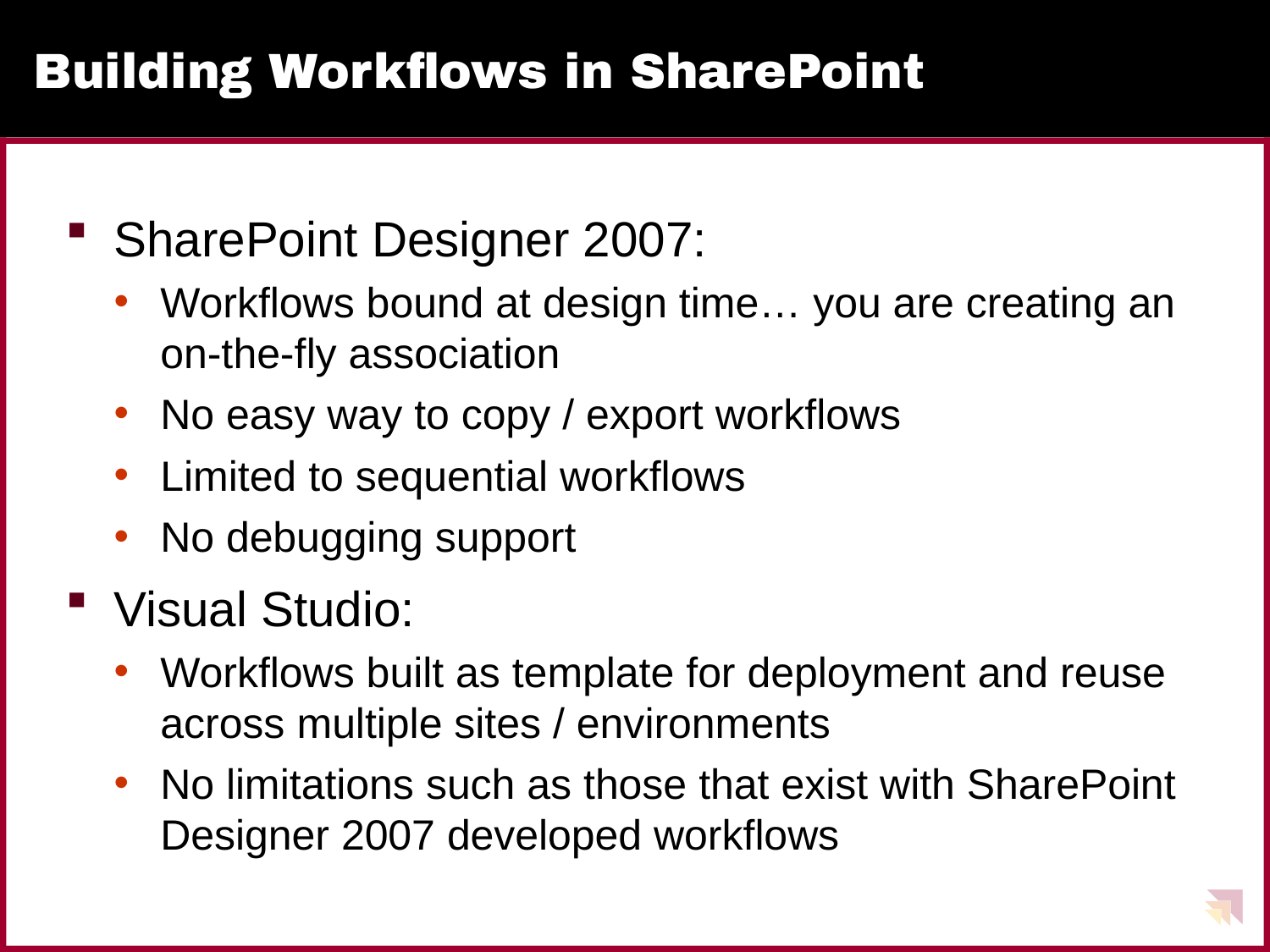

# Building Workflows in SharePoint
SharePoint Designer 2007:
Workflows bound at design time… you are creating an on-the-fly association
No easy way to copy / export workflows
Limited to sequential workflows
No debugging support
Visual Studio:
Workflows built as template for deployment and reuse across multiple sites / environments
No limitations such as those that exist with SharePoint Designer 2007 developed workflows